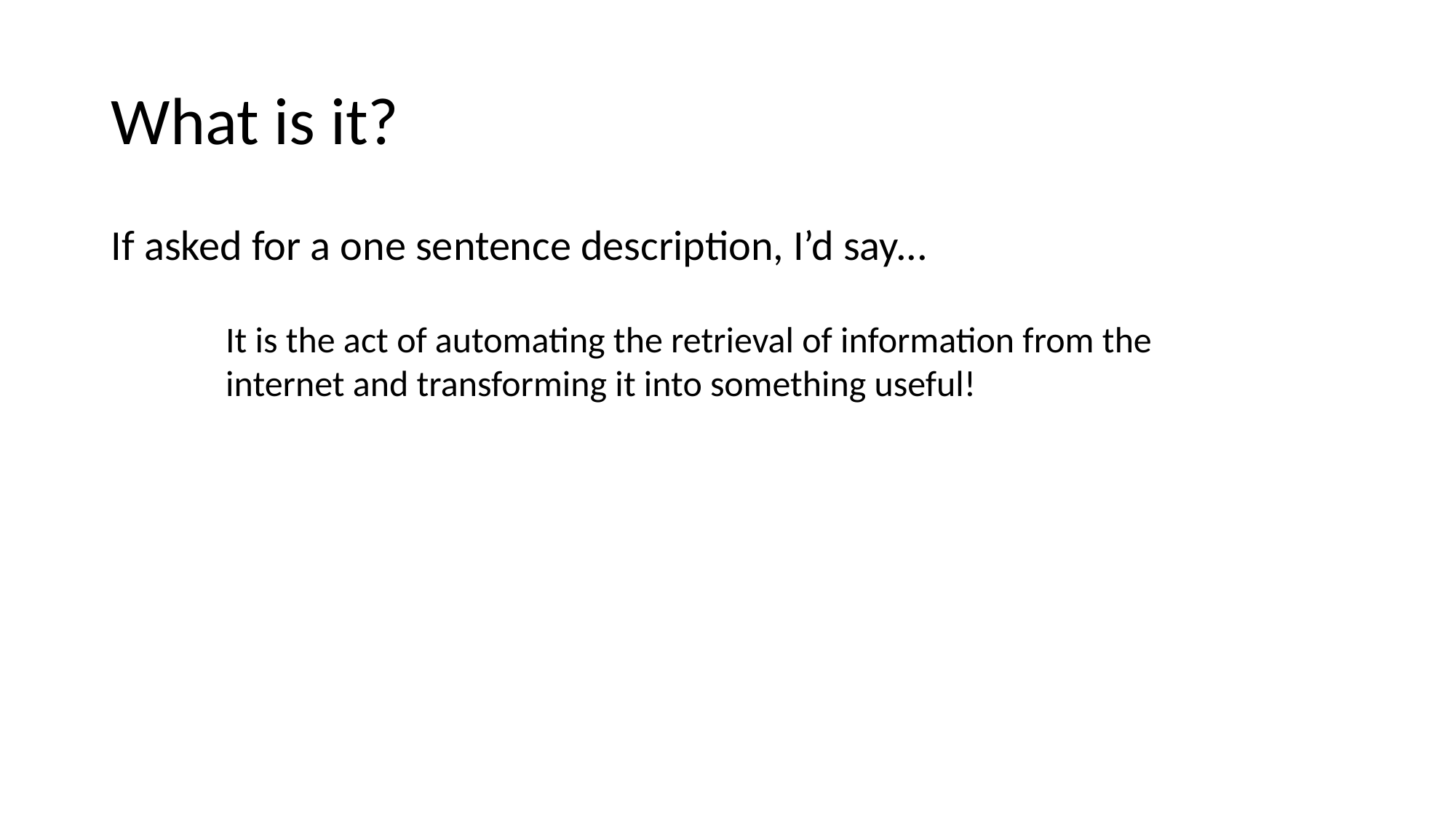

# What is it?
If asked for a one sentence description, I’d say...

It is the act of automating the retrieval of information from the internet and transforming it into something useful!